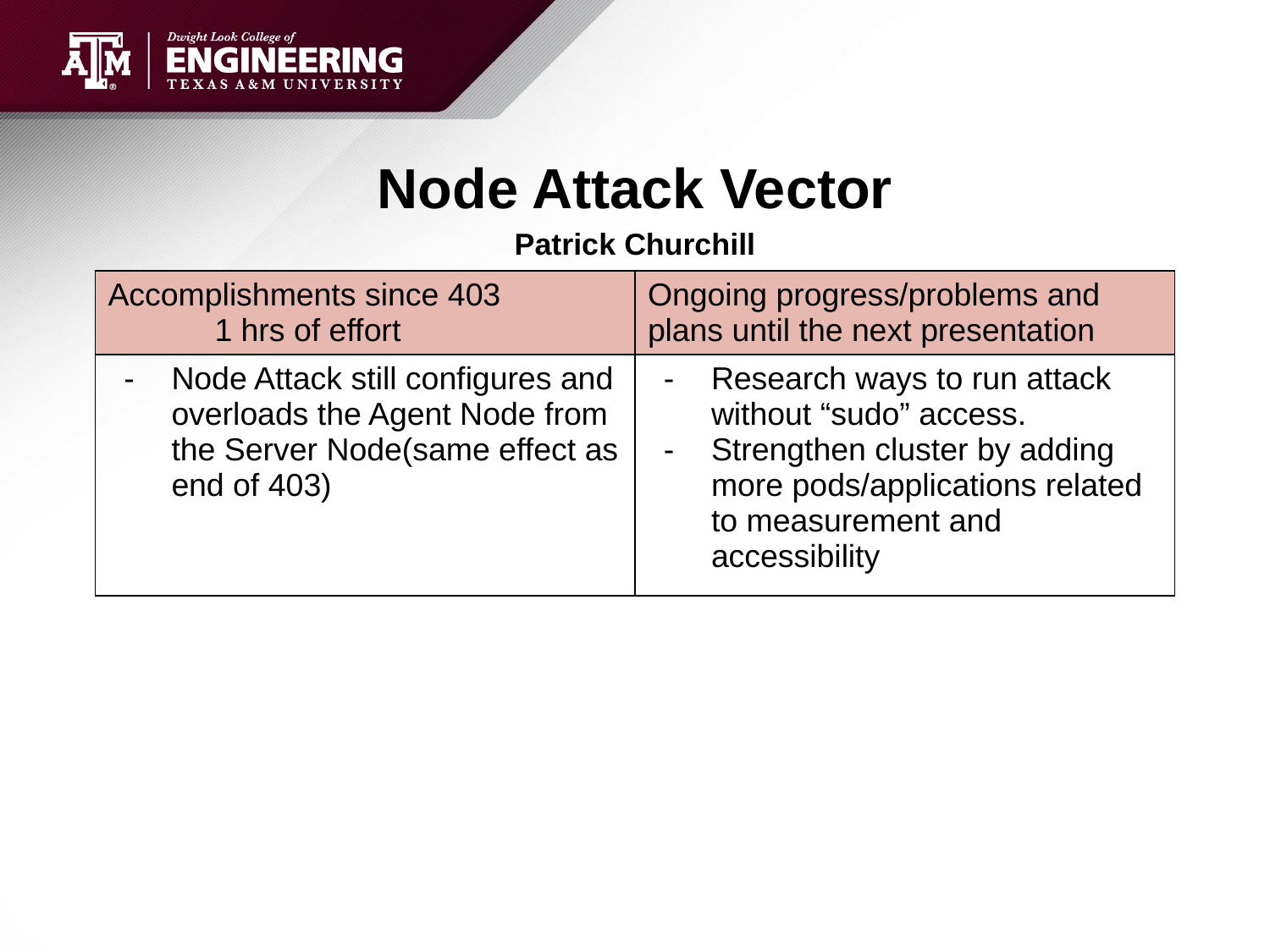

# Node Attack Vector
Patrick Churchill
| Accomplishments since 403 1 hrs of effort | Ongoing progress/problems and plans until the next presentation |
| --- | --- |
| Node Attack still configures and overloads the Agent Node from the Server Node(same effect as end of 403) | Research ways to run attack without “sudo” access. Strengthen cluster by adding more pods/applications related to measurement and accessibility |